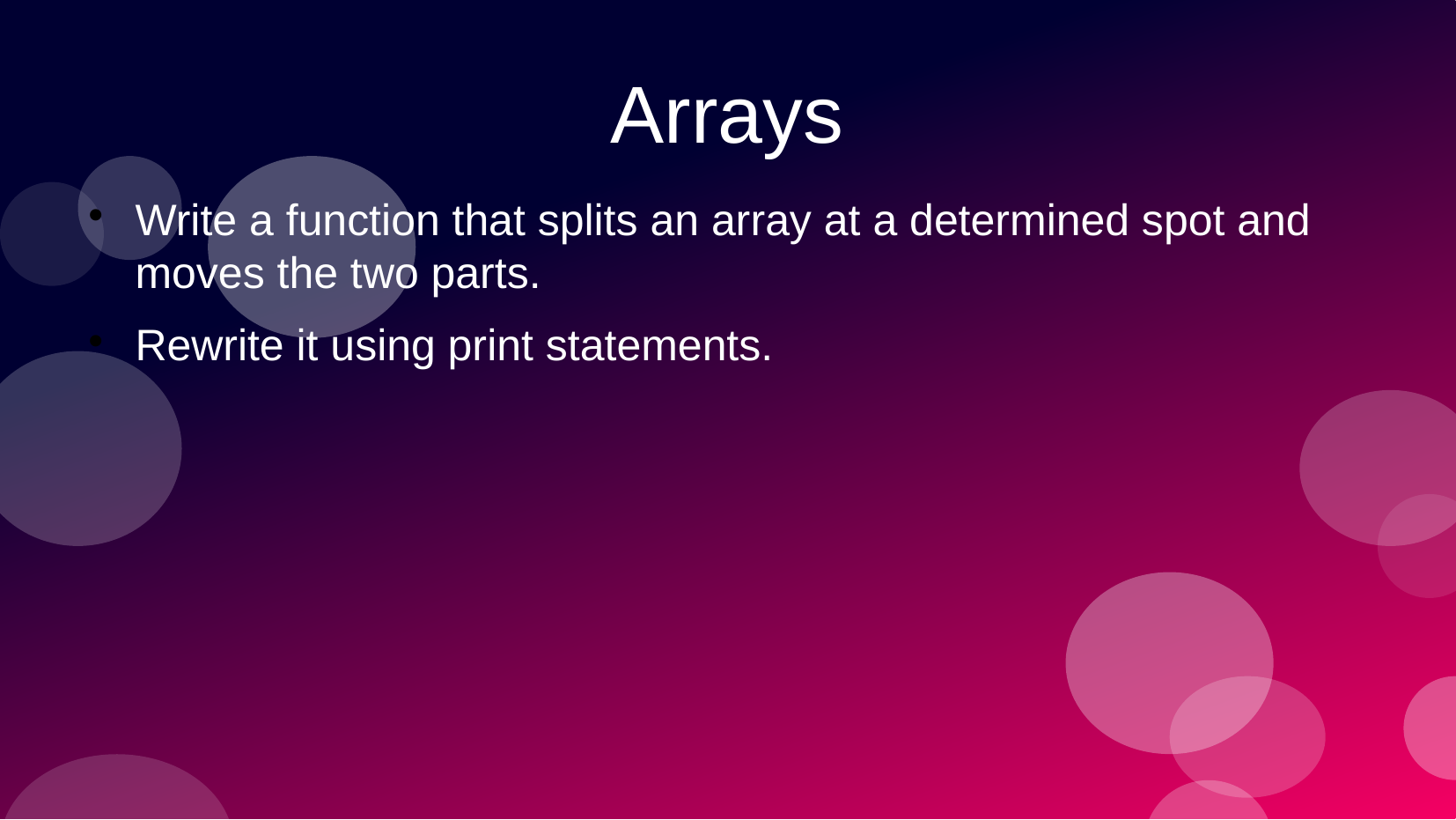

Arrays
Write a function that splits an array at a determined spot and moves the two parts.
Rewrite it using print statements.